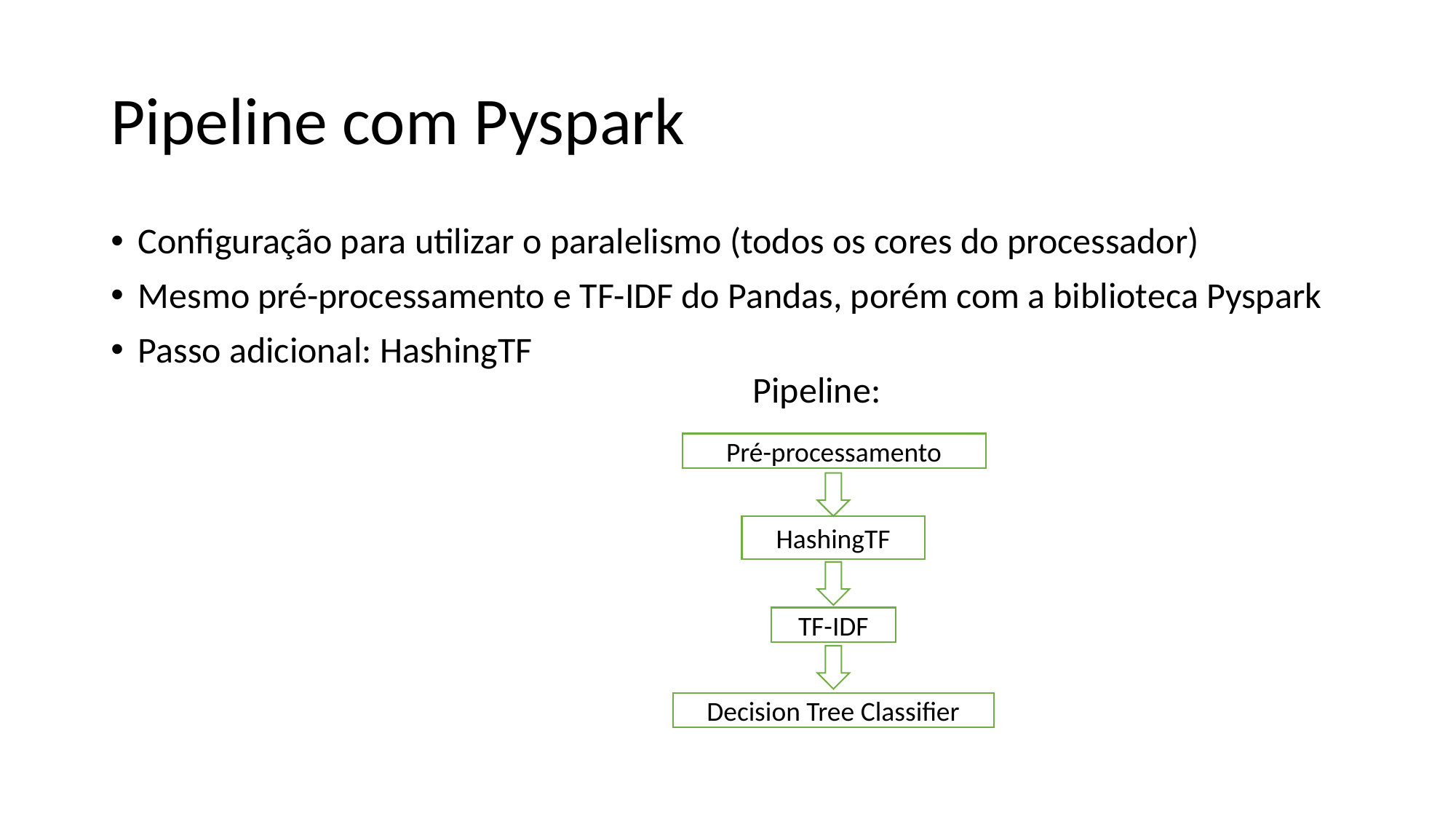

# Pipeline com Pyspark
Configuração para utilizar o paralelismo (todos os cores do processador)
Mesmo pré-processamento e TF-IDF do Pandas, porém com a biblioteca Pyspark
Passo adicional: HashingTF
Pipeline:
Pré-processamento

HashingTF

TF-IDF

Decision Tree Classifier